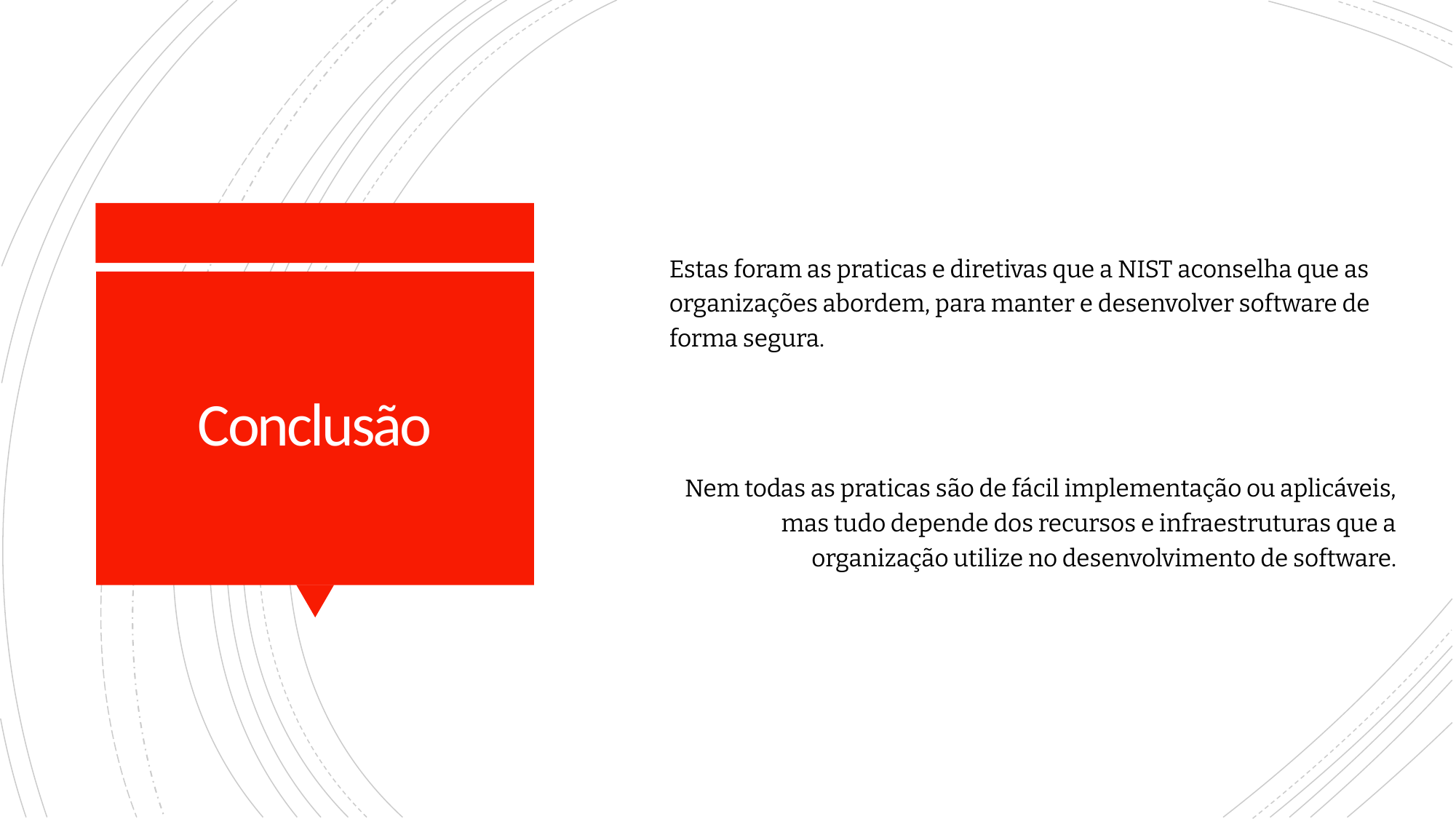

Estas foram as praticas e diretivas que a NIST aconselha que as organizações abordem, para manter e desenvolver software de forma segura.

Nem todas as praticas são de fácil implementação ou aplicáveis, mas tudo depende dos recursos e infraestruturas que a organização utilize no desenvolvimento de software.
# Conclusão